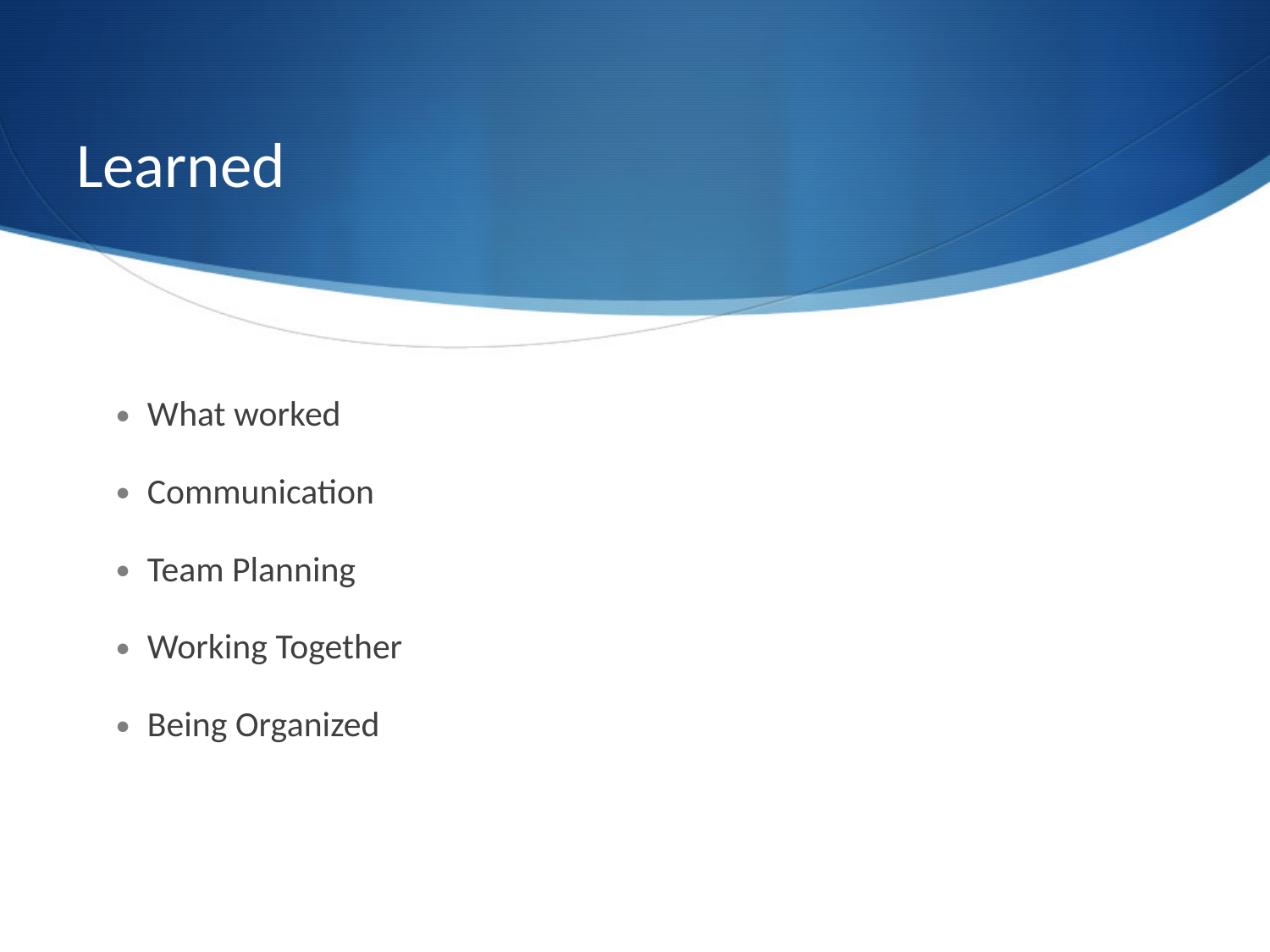

# Learned
What worked
Communication
Team Planning
Working Together
Being Organized
9